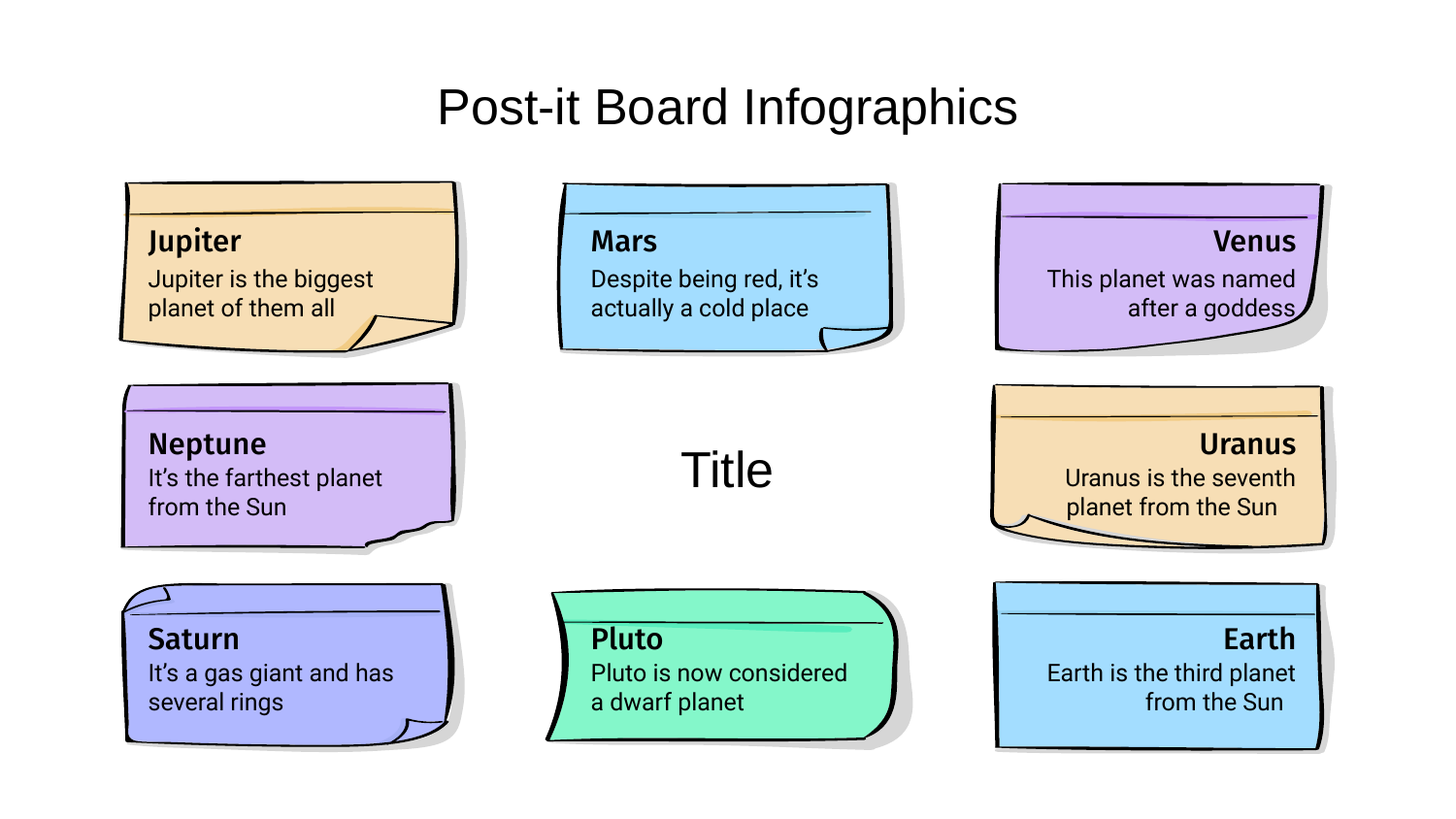

Post-it Board Infographics

Jupiter
Mars
Venus
Jupiter is the biggest planet of them all
Despite being red, it’s actually a cold place
This planet was named after a goddess

Neptune
Uranus
Title
It’s the farthest planet from the Sun
Uranus is the seventh planet from the Sun

Saturn
Pluto
Earth
It’s a gas giant and has several rings
Pluto is now considered a dwarf planet
Earth is the third planet from the Sun